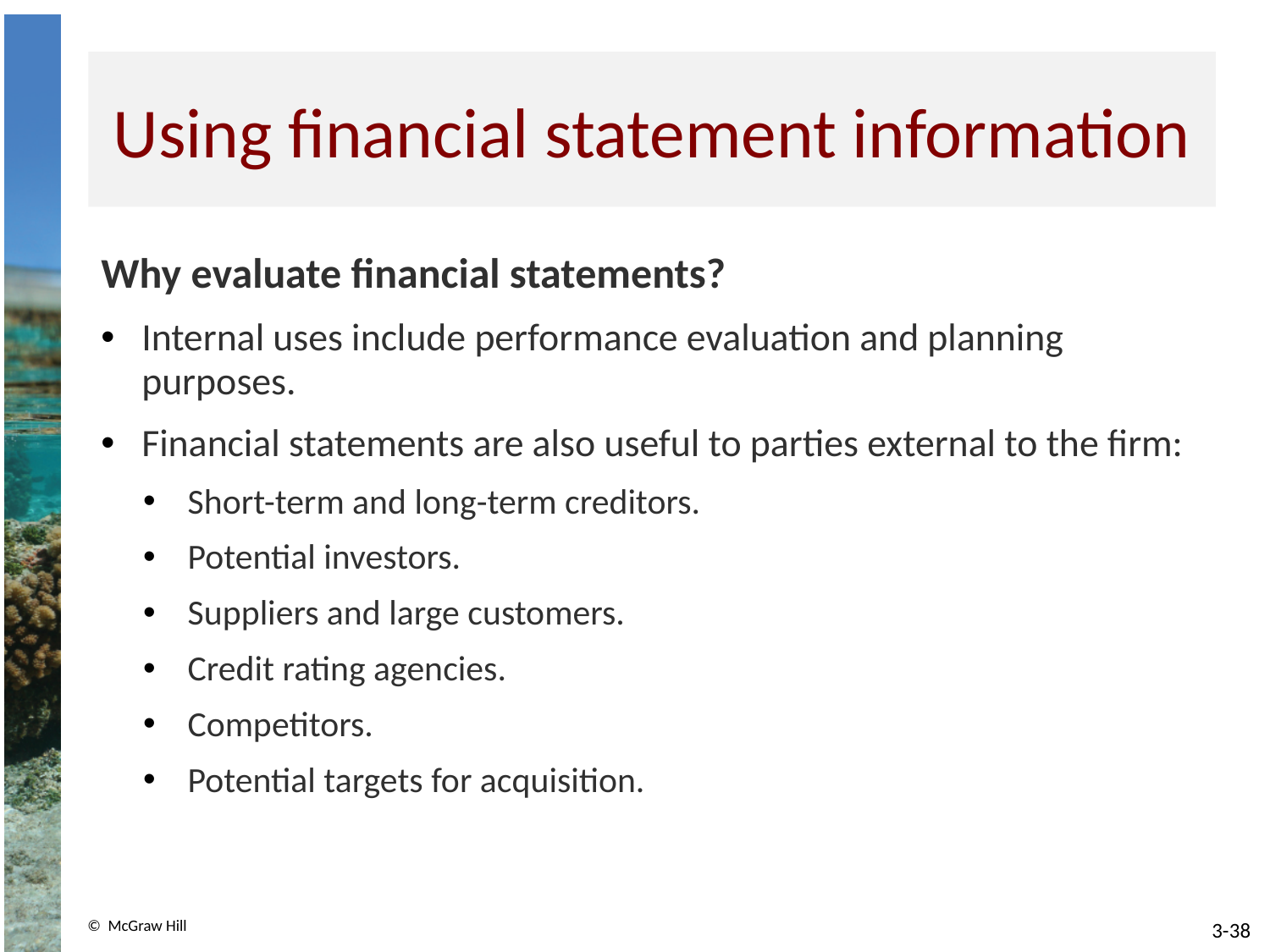

# Using financial statement information
Why evaluate financial statements?
Internal uses include performance evaluation and planning purposes.
Financial statements are also useful to parties external to the firm:
Short-term and long-term creditors.
Potential investors.
Suppliers and large customers.
Credit rating agencies.
Competitors.
Potential targets for acquisition.